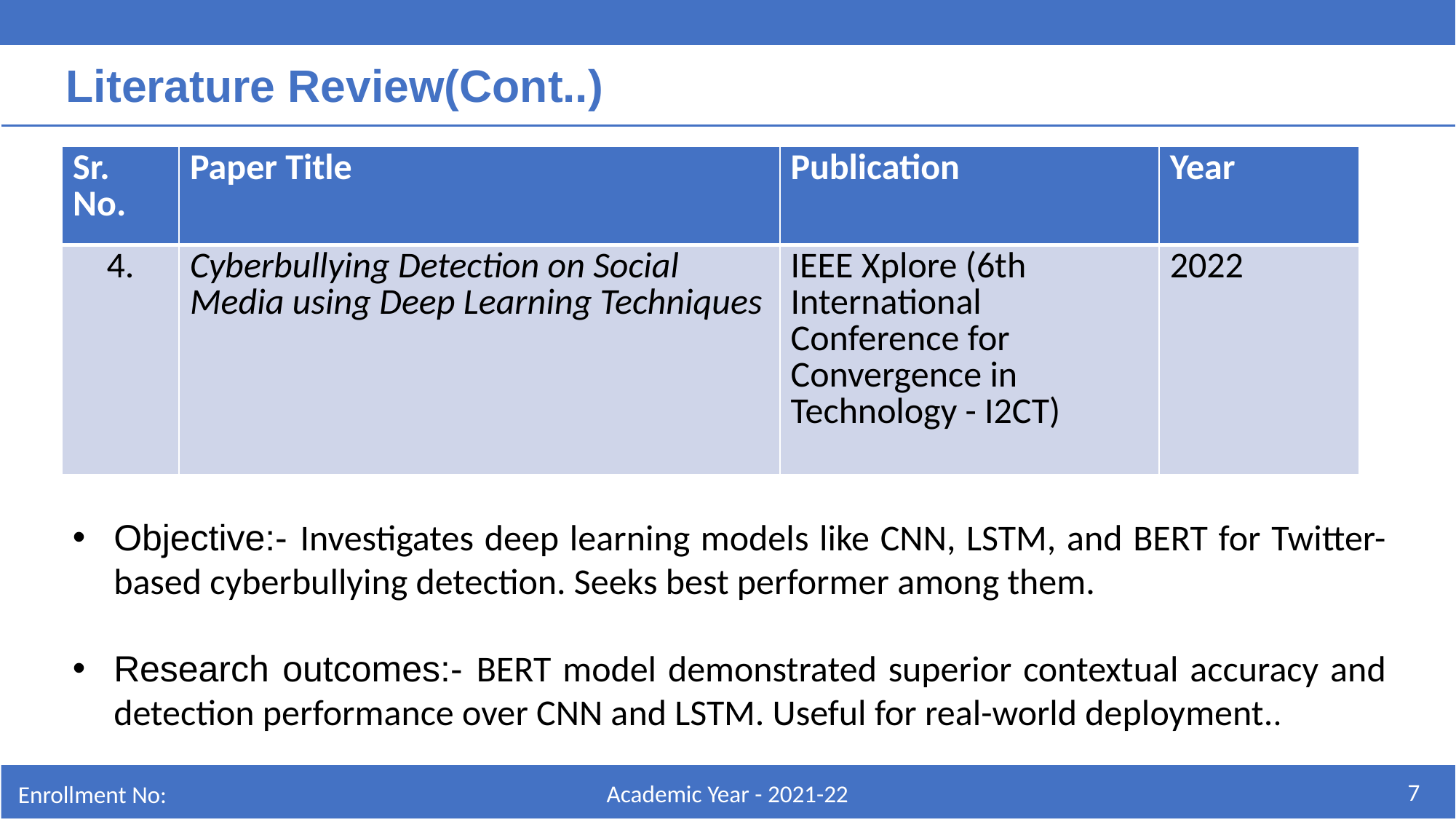

Literature Review(Cont..)
| Sr. No. | Paper Title | Publication | Year |
| --- | --- | --- | --- |
| 4. | Cyberbullying Detection on Social Media using Deep Learning Techniques | IEEE Xplore (6th International Conference for Convergence in Technology - I2CT) | 2022 |
Objective:- Investigates deep learning models like CNN, LSTM, and BERT for Twitter-based cyberbullying detection. Seeks best performer among them.

Research outcomes:- BERT model demonstrated superior contextual accuracy and detection performance over CNN and LSTM. Useful for real-world deployment..

7
Academic Year - 2021-22
Enrollment No: